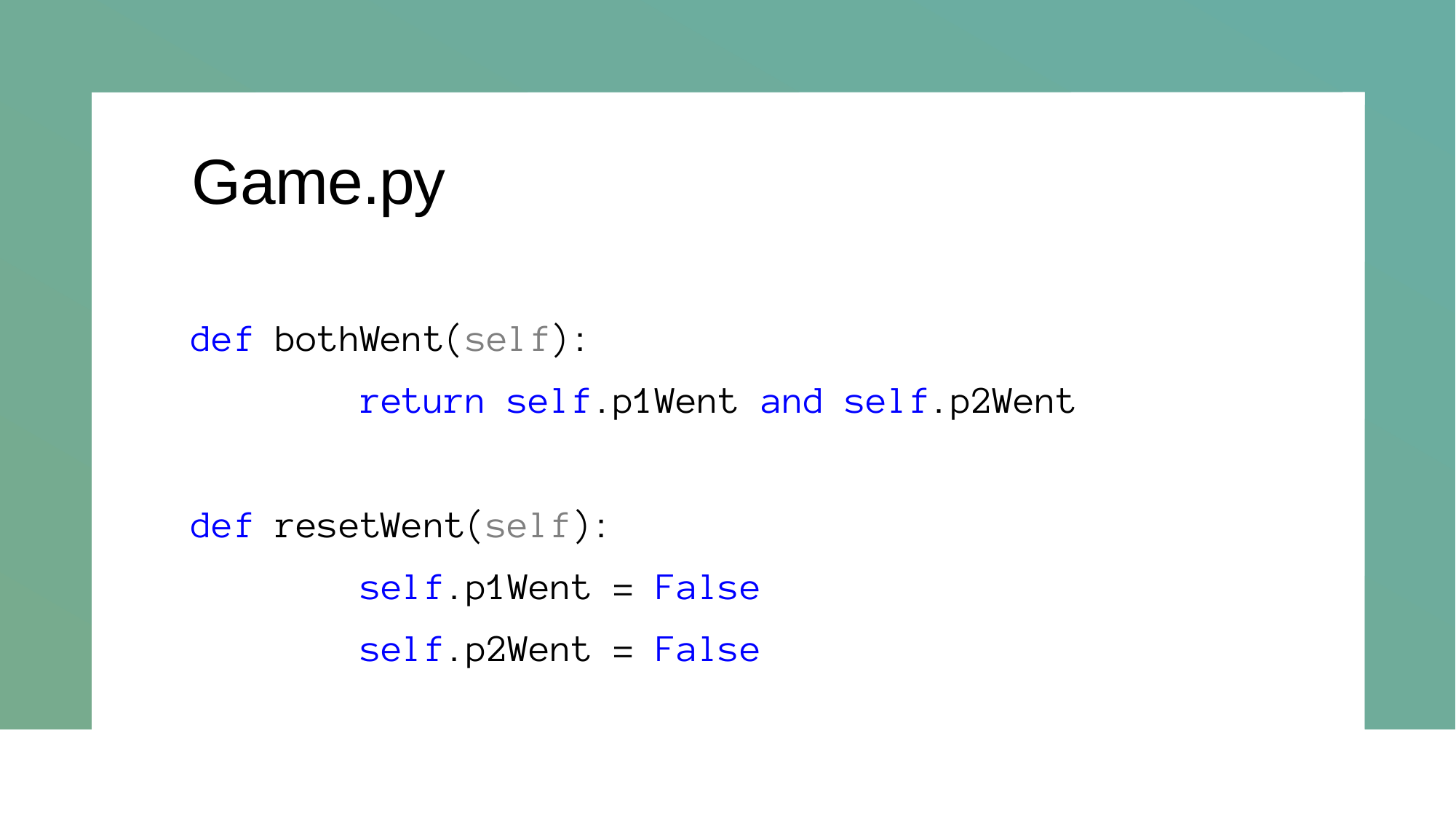

# Game.py
def bothWent(self):
        return self.p1Went and self.p2Went

def resetWent(self):
        self.p1Went = False
        self.p2Went = False